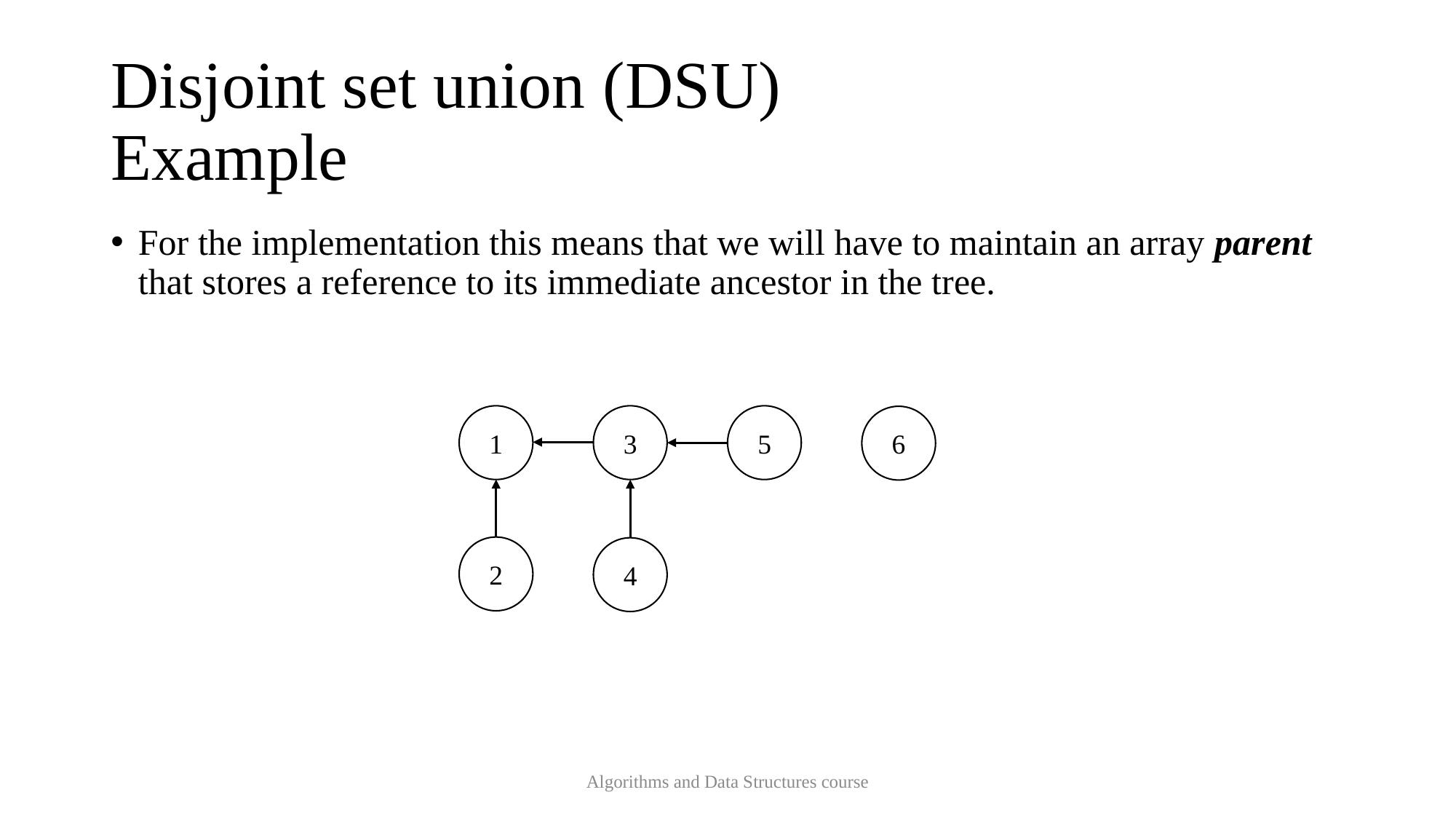

# Disjoint set union (DSU) Example
For the implementation this means that we will have to maintain an array parent that stores a reference to its immediate ancestor in the tree.
1
3
5
6
2
4
Algorithms and Data Structures course